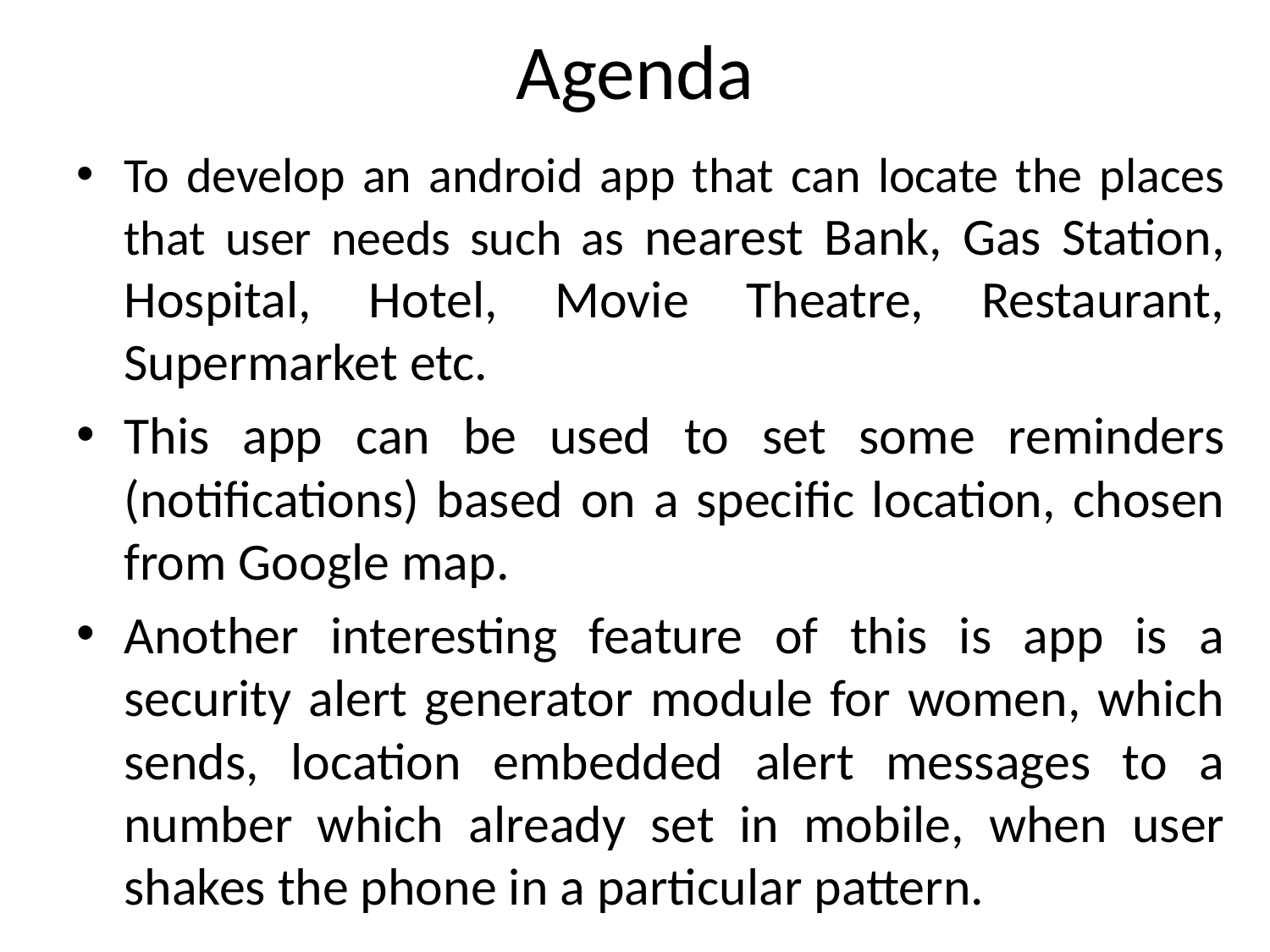

# Agenda

To develop an android app that can locate the places that user needs such as nearest Bank, Gas Station, Hospital, Hotel, Movie Theatre, Restaurant, Supermarket etc.
This app can be used to set some reminders (notifications) based on a specific location, chosen from Google map.
Another interesting feature of this is app is a security alert generator module for women, which sends, location embedded alert messages to a number which already set in mobile, when user shakes the phone in a particular pattern.